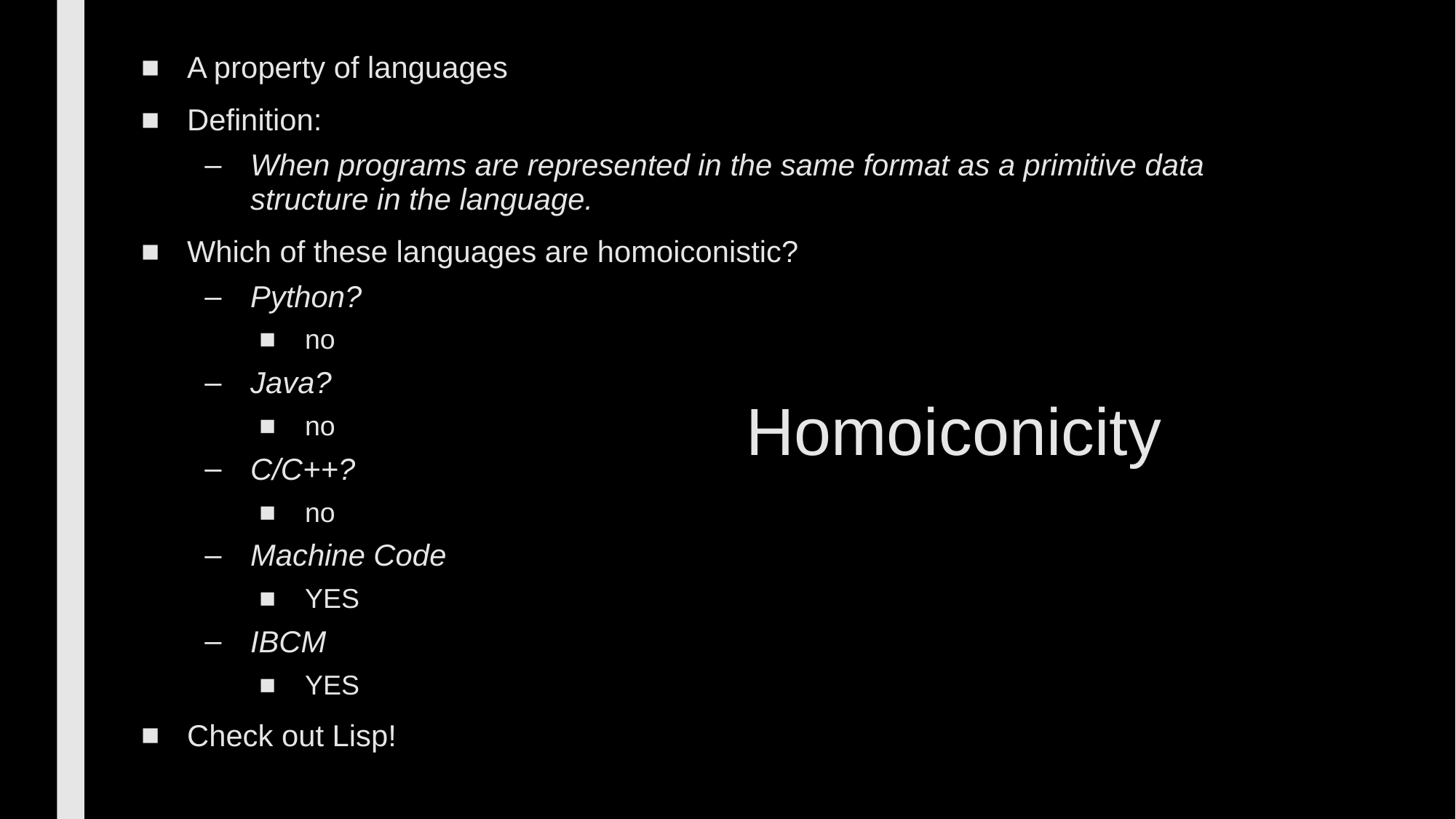

A property of languages
Definition:
When programs are represented in the same format as a primitive data structure in the language.
Which of these languages are homoiconistic?
Python?
no
Java?
no
C/C++?
no
Machine Code
YES
IBCM
YES
Check out Lisp!

# Homoiconicity